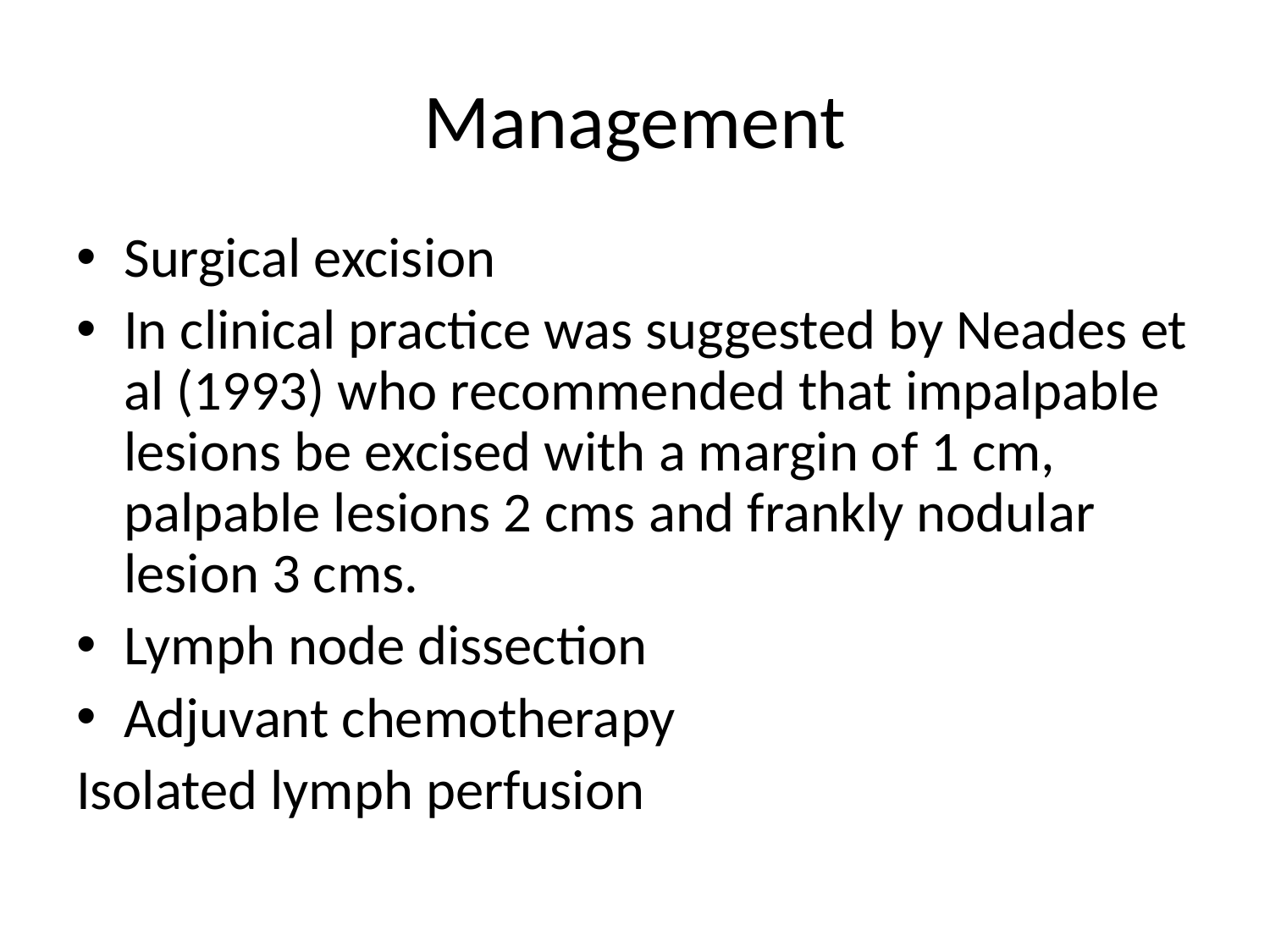

# Management
Surgical excision
In clinical practice was suggested by Neades et al (1993) who recommended that impalpable lesions be excised with a margin of 1 cm, palpable lesions 2 cms and frankly nodular lesion 3 cms.
Lymph node dissection
Adjuvant chemotherapy
Isolated lymph perfusion